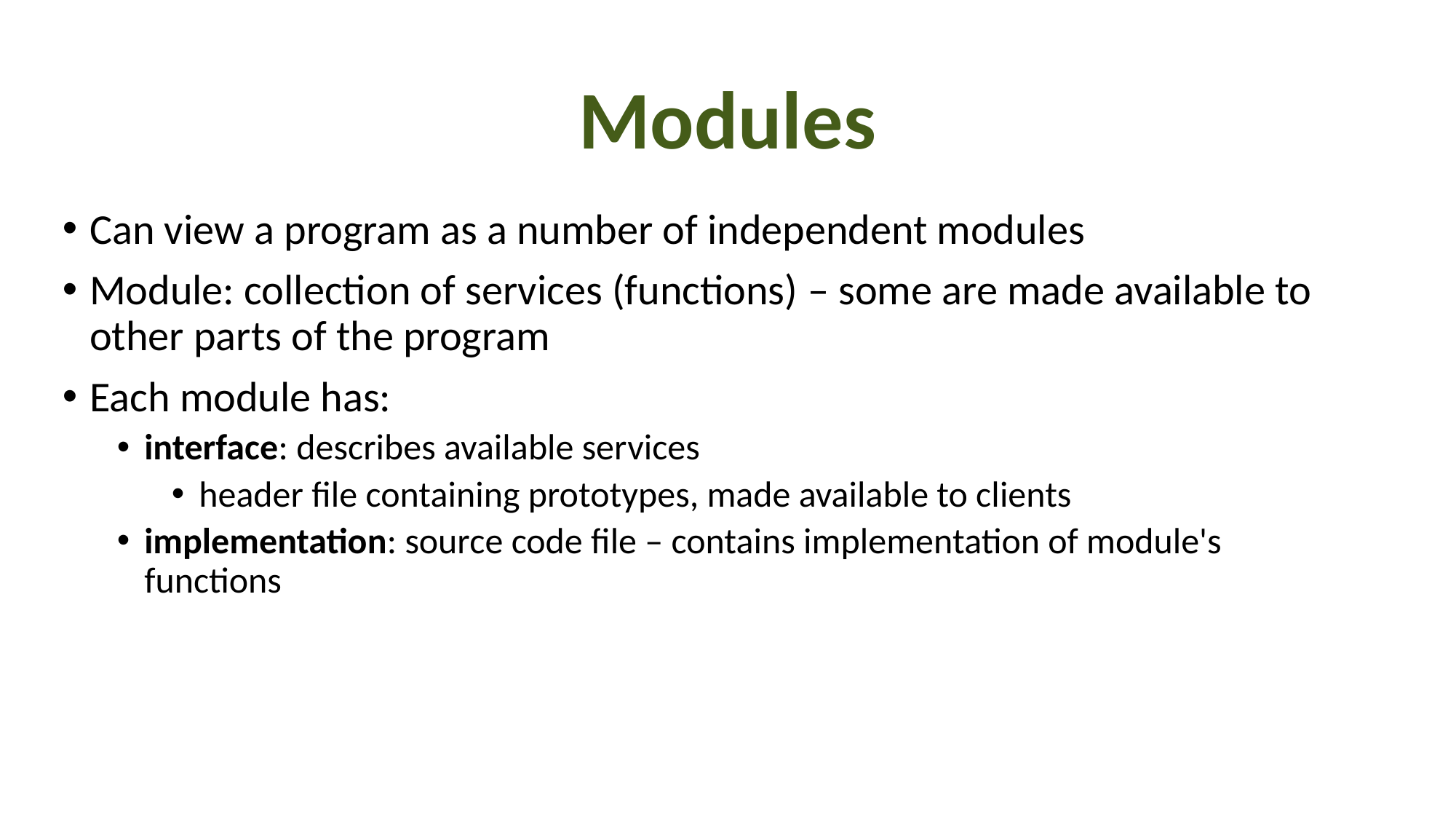

# Modules
Can view a program as a number of independent modules
Module: collection of services (functions) – some are made available to other parts of the program
Each module has:
interface: describes available services
header file containing prototypes, made available to clients
implementation: source code file – contains implementation of module's functions